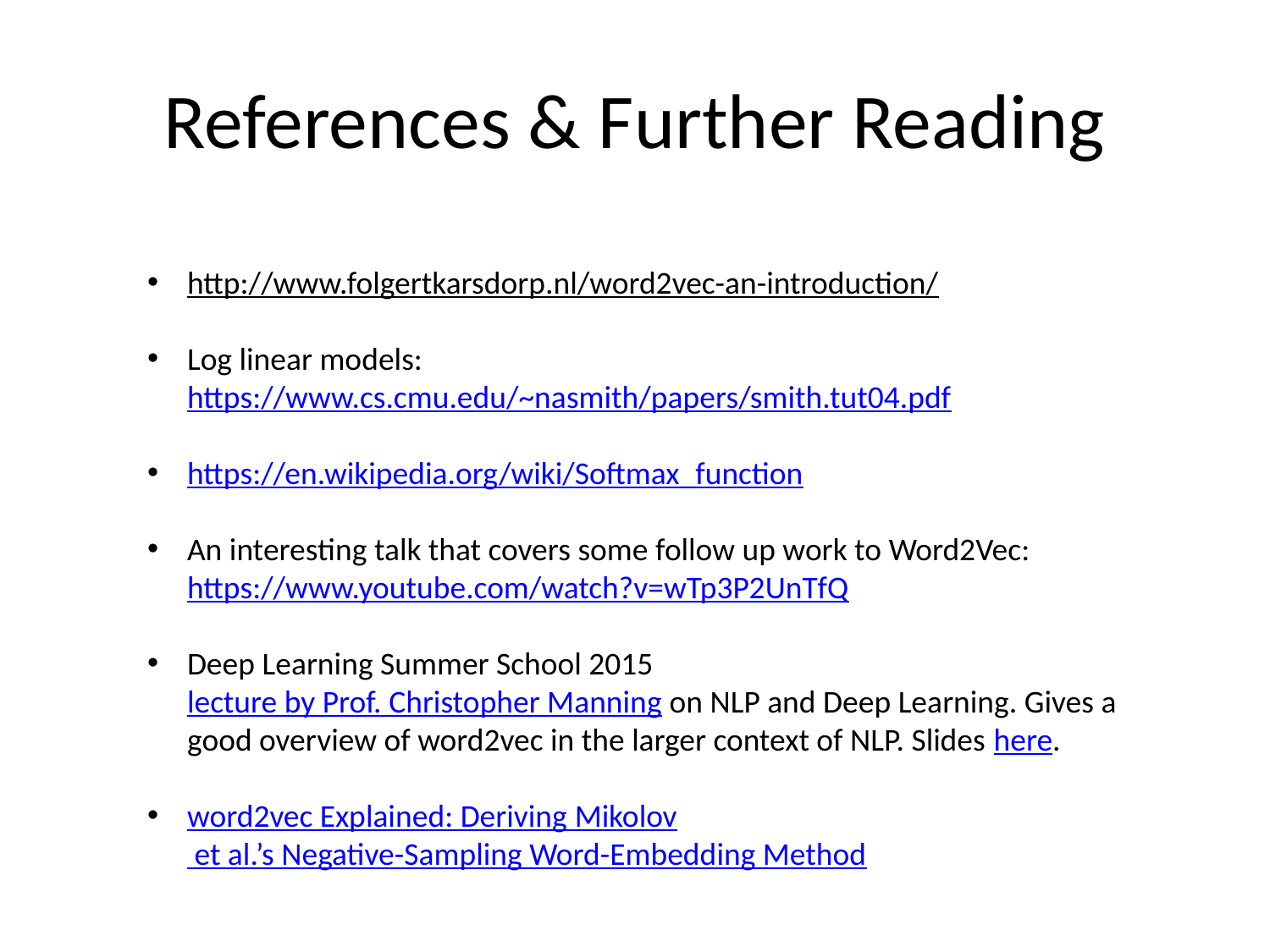

# References & Further Reading
http://www.folgertkarsdorp.nl/word2vec-an-introduction/

Log linear models: https://www.cs.cmu.edu/~nasmith/papers/smith.tut04.pdf

https://en.wikipedia.org/wiki/Softmax_function

An interesting talk that covers some follow up work to Word2Vec: https://www.youtube.com/watch?v=wTp3P2UnTfQ

Deep Learning Summer School 2015 lecture by Prof. Christopher Manning on NLP and Deep Learning. Gives a good overview of word2vec in the larger context of NLP. Slides here.

word2vec Explained: Deriving Mikolov et al.’s Negative-Sampling Word-Embedding Method